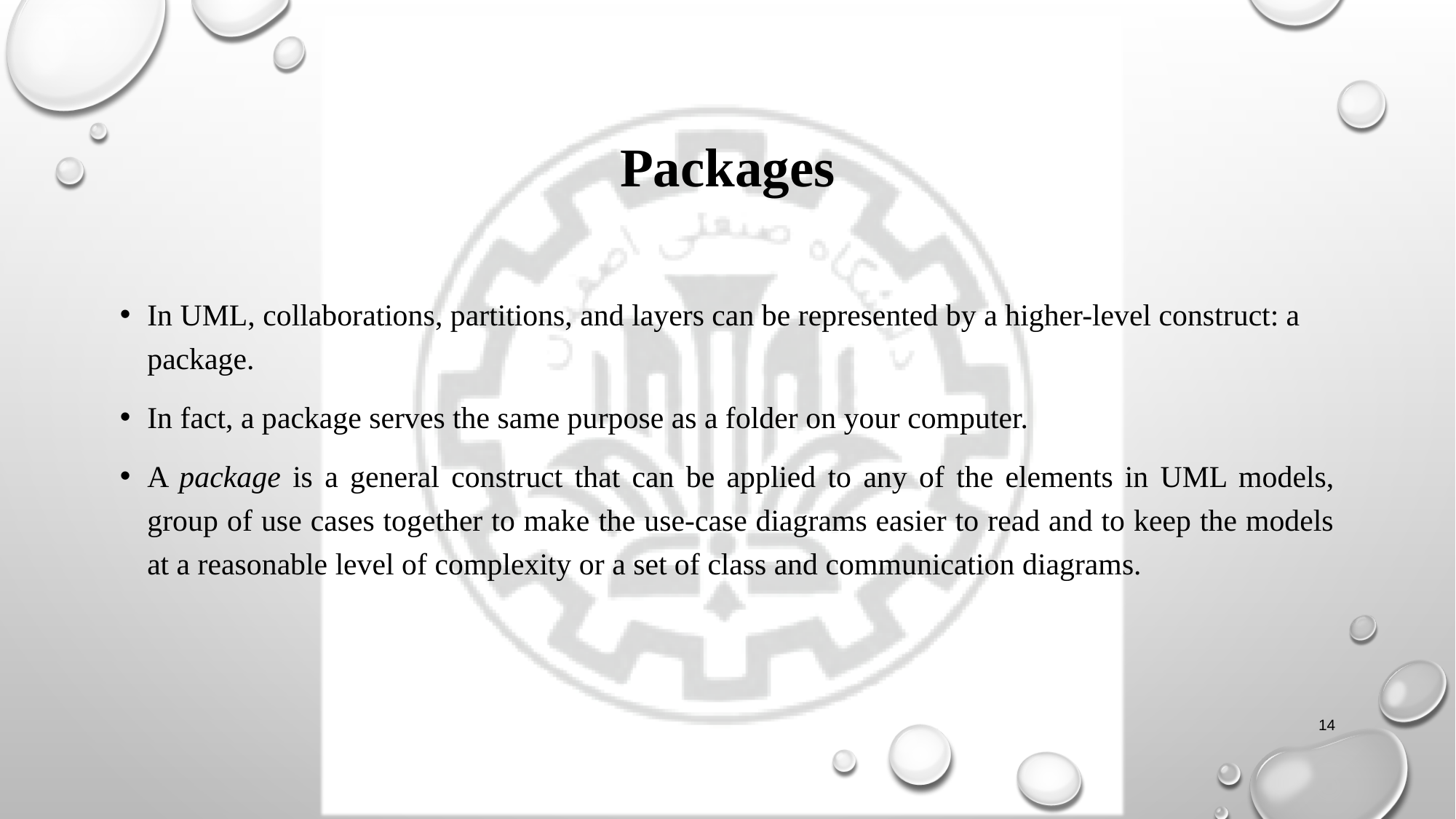

# Packages
In UML, collaborations, partitions, and layers can be represented by a higher-level construct: a package.
In fact, a package serves the same purpose as a folder on your computer.
A package is a general construct that can be applied to any of the elements in UML models, group of use cases together to make the use-case diagrams easier to read and to keep the models at a reasonable level of complexity or a set of class and communication diagrams.
14